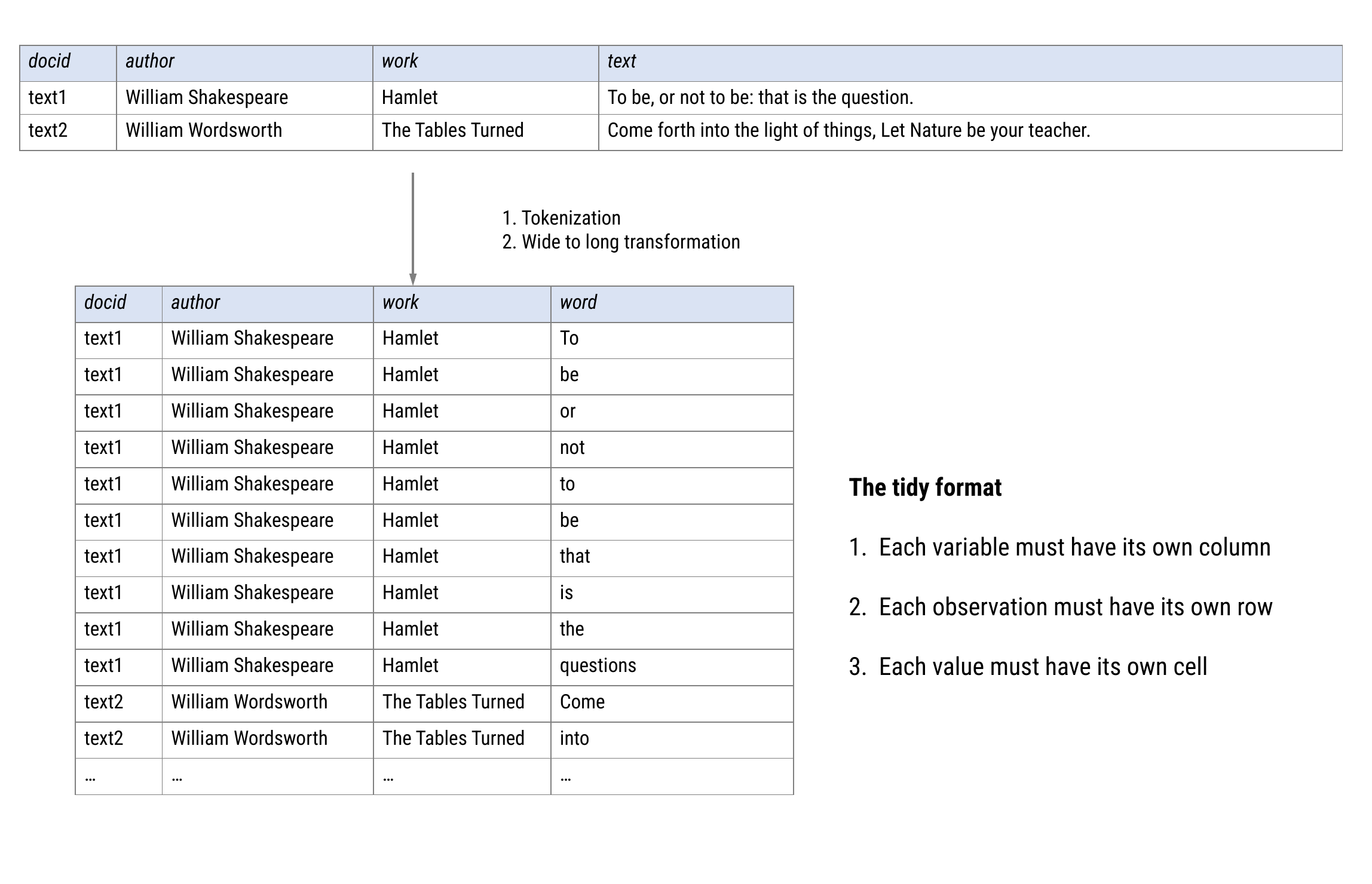

| docid | author | work | text |
| --- | --- | --- | --- |
| text1 | William Shakespeare | Hamlet | To be, or not to be: that is the question. |
| text2 | William Wordsworth | The Tables Turned | Come forth into the light of things, Let Nature be your teacher. |
1. Tokenization
2. Wide to long transformation
| docid | author | work | word |
| --- | --- | --- | --- |
| text1 | William Shakespeare | Hamlet | To |
| text1 | William Shakespeare | Hamlet | be |
| text1 | William Shakespeare | Hamlet | or |
| text1 | William Shakespeare | Hamlet | not |
| text1 | William Shakespeare | Hamlet | to |
| text1 | William Shakespeare | Hamlet | be |
| text1 | William Shakespeare | Hamlet | that |
| text1 | William Shakespeare | Hamlet | is |
| text1 | William Shakespeare | Hamlet | the |
| text1 | William Shakespeare | Hamlet | questions |
| text2 | William Wordsworth | The Tables Turned | Come |
| text2 | William Wordsworth | The Tables Turned | into |
| … | … | … | … |
The tidy format

1.  Each variable must have its own column

2.  Each observation must have its own row

3.  Each value must have its own cell